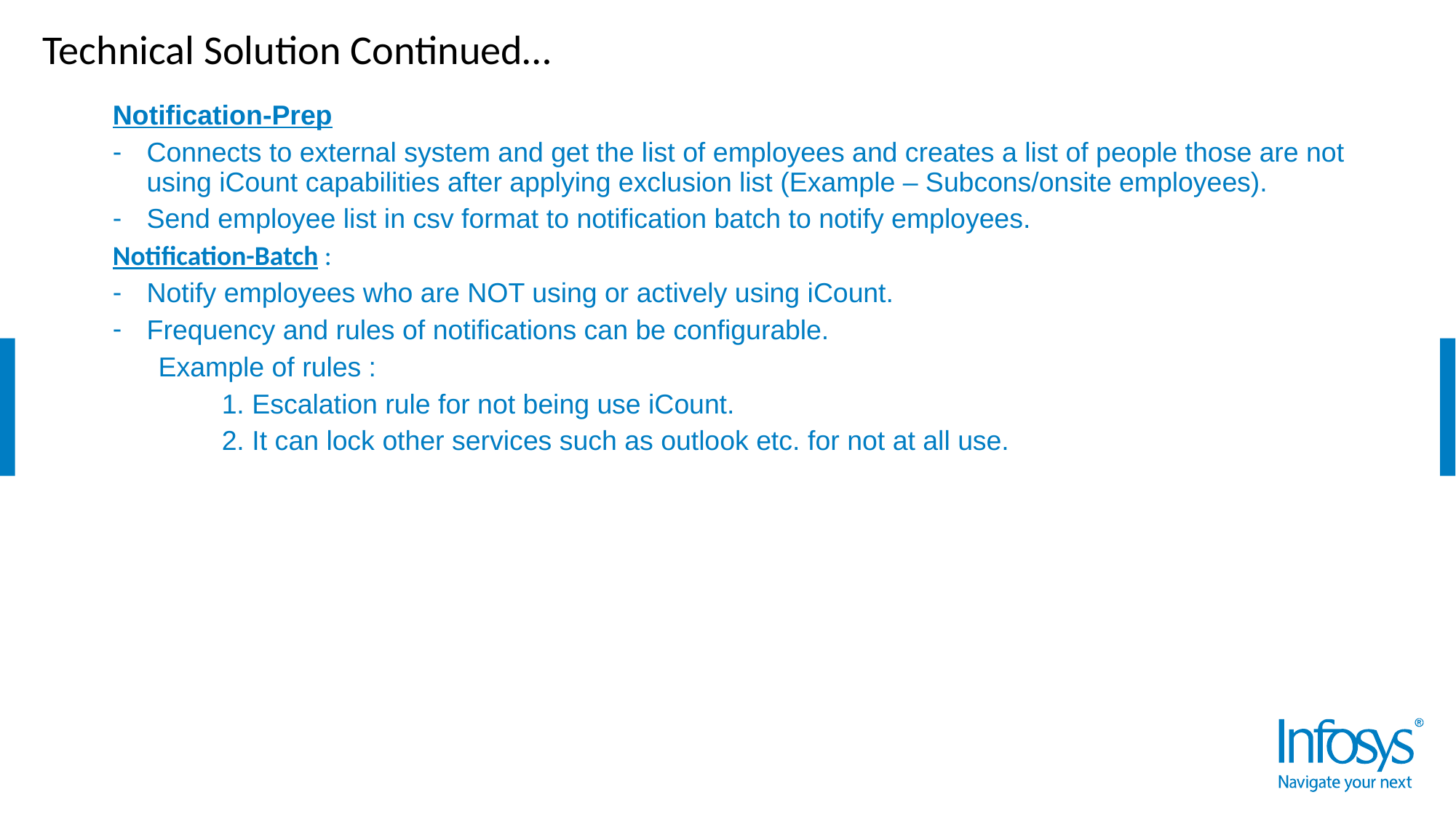

# Technical Solution Continued…
Notification-Prep
Connects to external system and get the list of employees and creates a list of people those are not using iCount capabilities after applying exclusion list (Example – Subcons/onsite employees).
Send employee list in csv format to notification batch to notify employees.
Notification-Batch :
Notify employees who are NOT using or actively using iCount.
Frequency and rules of notifications can be configurable.
      Example of rules :
	1. Escalation rule for not being use iCount.
	2. It can lock other services such as outlook etc. for not at all use.